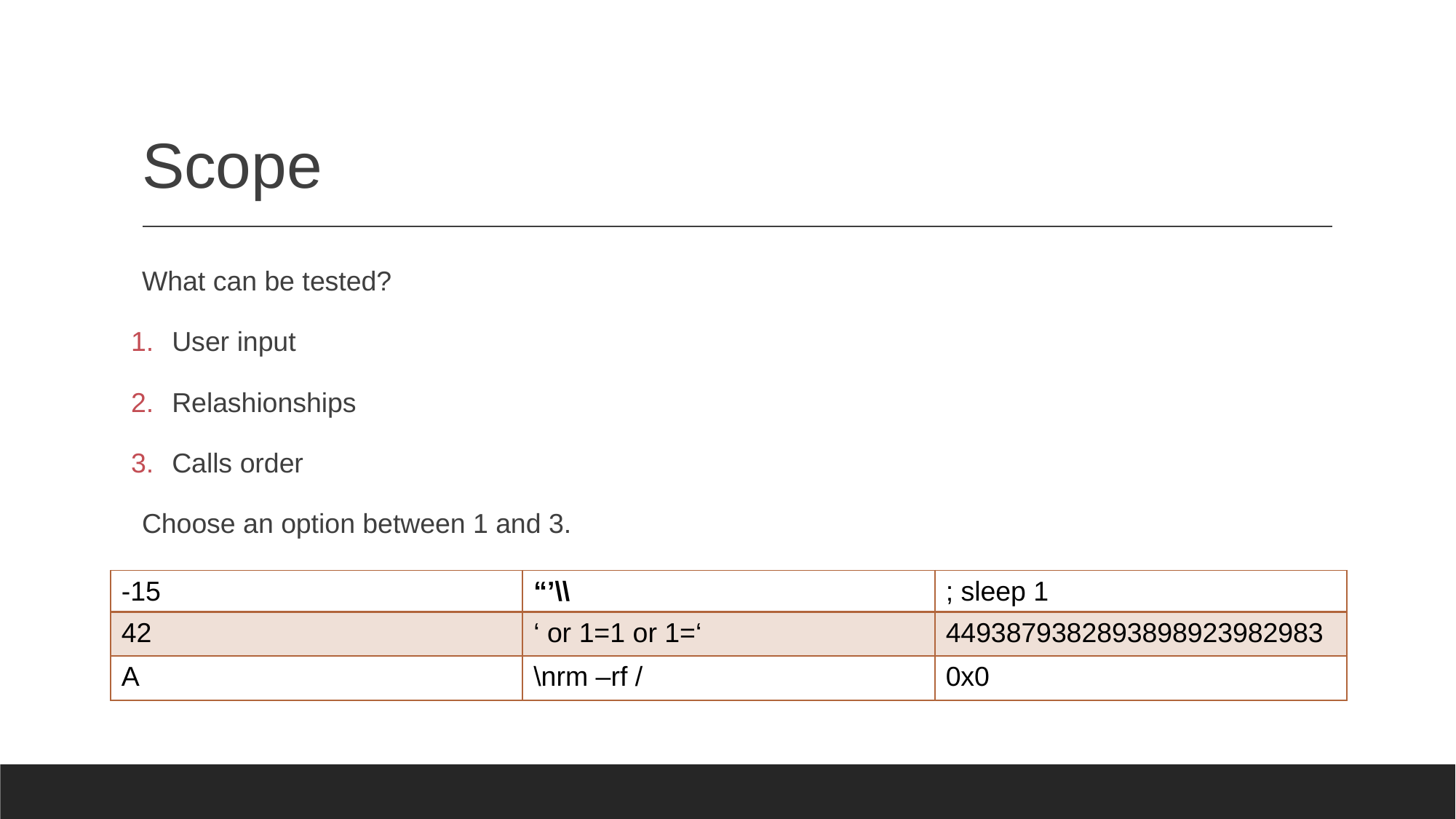

# Scope
What can be tested?
User input
Relashionships
Calls order
Choose an option between 1 and 3.

| -15 | “’\\ | ; sleep 1 |
| --- | --- | --- |
| 42 | ‘ or 1=1 or 1=‘ | 4493879382893898923982983 |
| A | \nrm –rf / | 0x0 |